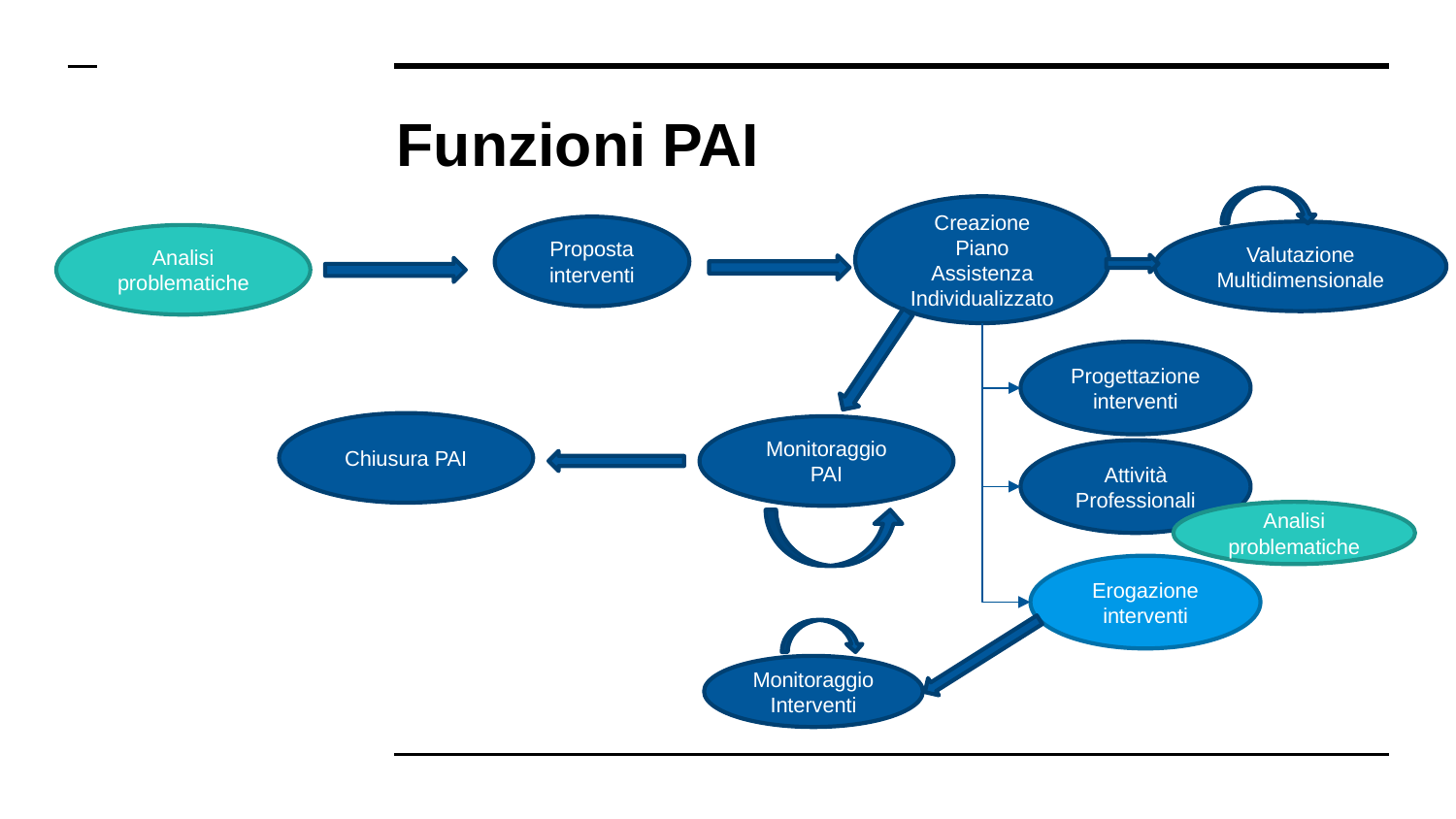

# Funzioni PAI

Creazione Piano Assistenza Individualizzato
Proposta interventi
Valutazione Multidimensionale
Analisi problematiche

Progettazione interventi

Chiusura PAI
Monitoraggio PAI
Attività Professionali

Analisi problematiche

Erogazione
interventi

Monitoraggio Interventi